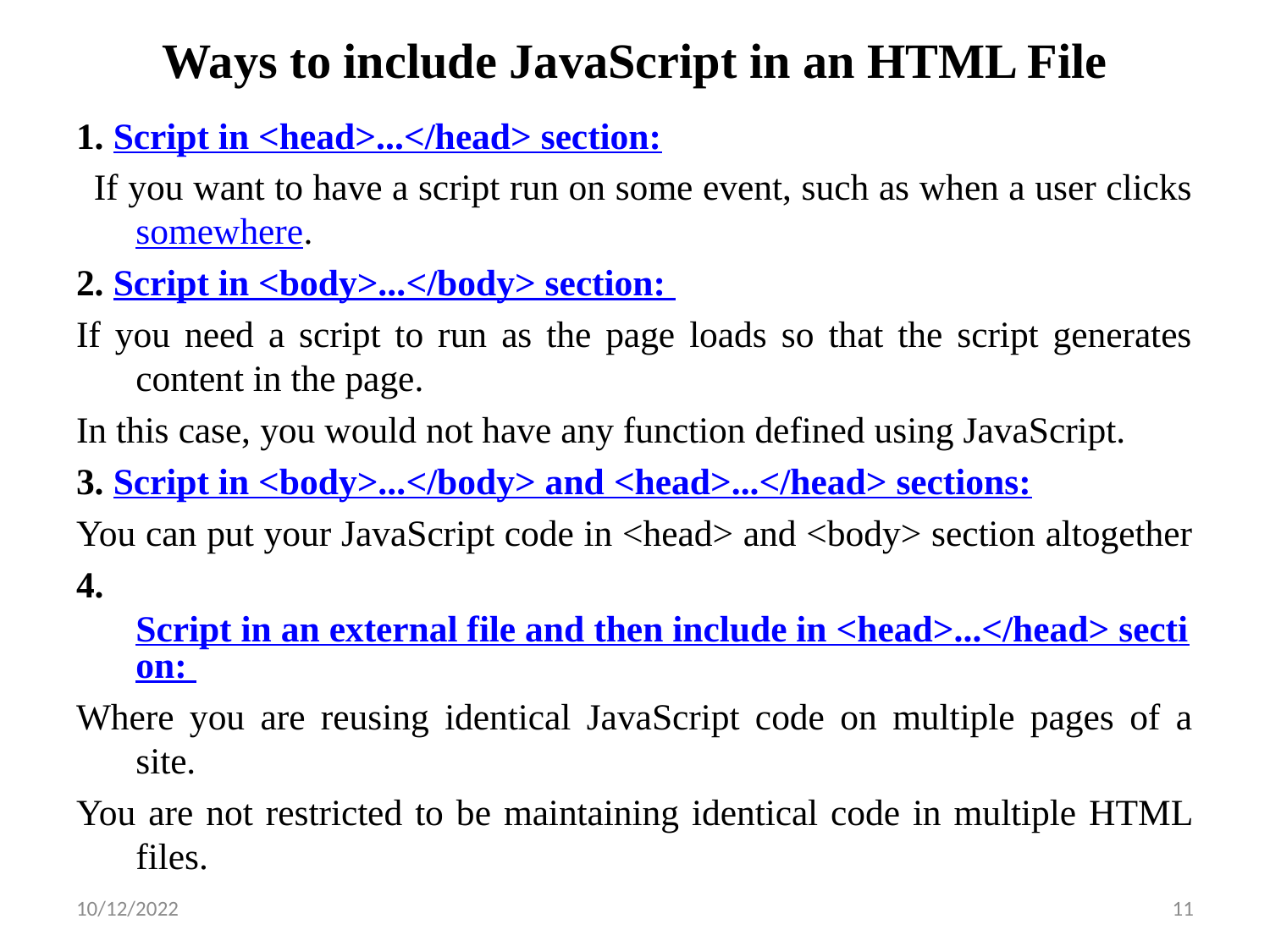

# Ways to include JavaScript in an HTML File
1. Script in <head>...</head> section:
  If you want to have a script run on some event, such as when a user clicks somewhere.
2. Script in <body>...</body> section:
If you need a script to run as the page loads so that the script generates content in the page.
In this case, you would not have any function defined using JavaScript.
3. Script in <body>...</body> and <head>...</head> sections:
You can put your JavaScript code in <head> and <body> section altogether
4. Script in an external file and then include in <head>...</head> section:
Where you are reusing identical JavaScript code on multiple pages of a site.
You are not restricted to be maintaining identical code in multiple HTML files.

10/12/2022
11